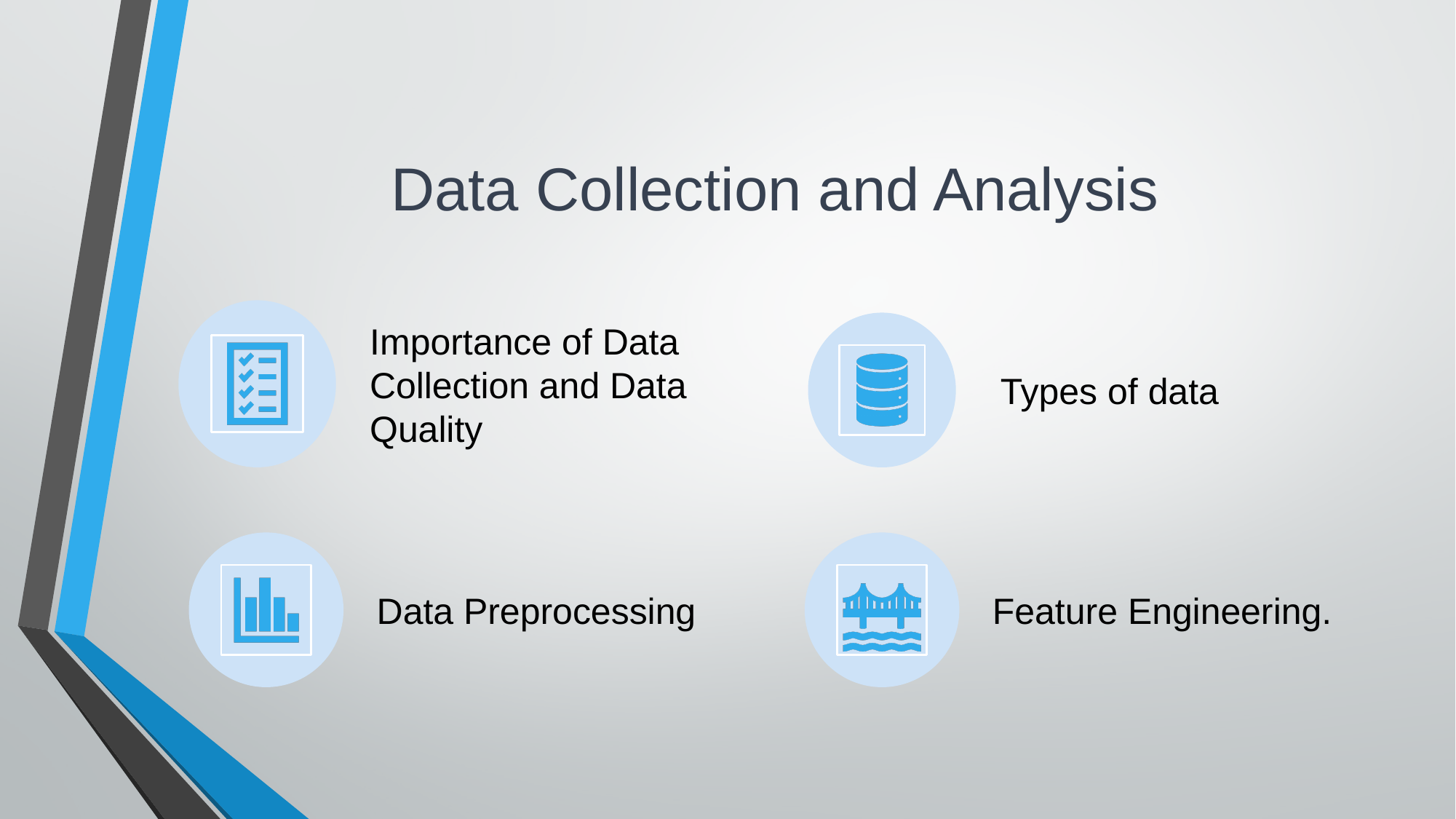

# Data Collection and Analysis

Importance of Data Collection and Data Quality

Types of data

Data Preprocessing

Feature Engineering.